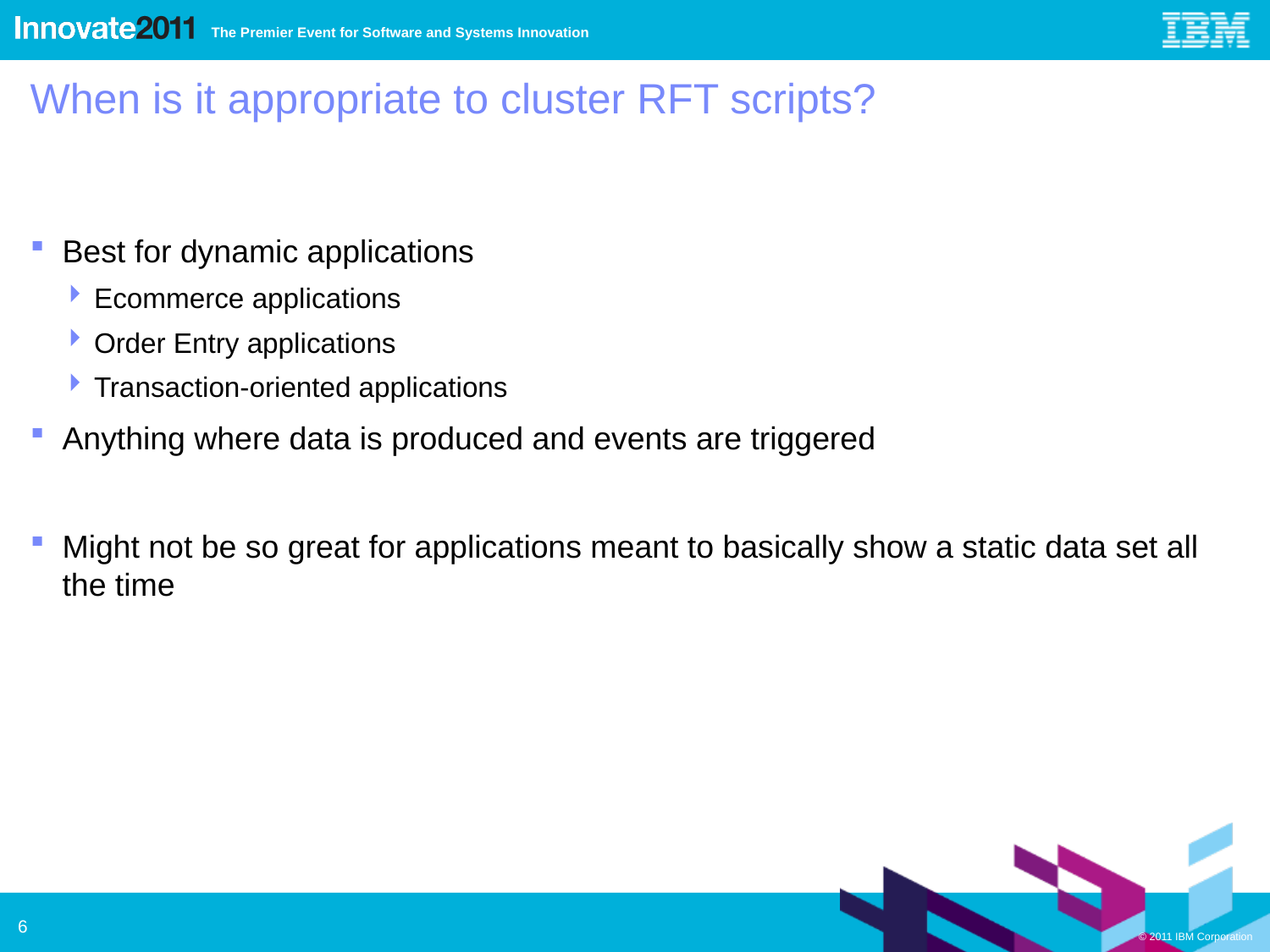

# When is it appropriate to cluster RFT scripts?
Best for dynamic applications
Ecommerce applications
Order Entry applications
Transaction-oriented applications
Anything where data is produced and events are triggered

Might not be so great for applications meant to basically show a static data set all the time